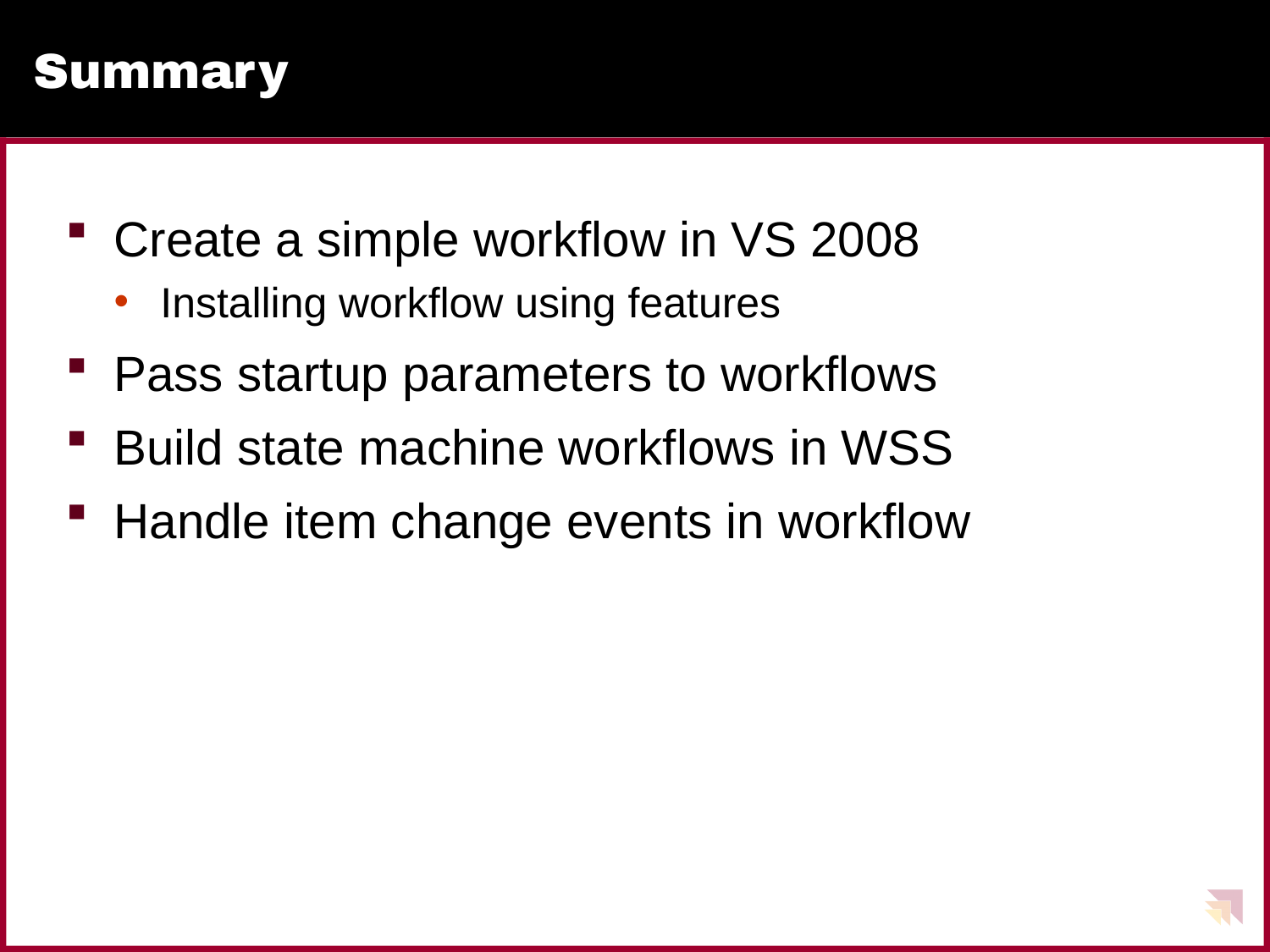

# Summary
Create a simple workflow in VS 2008
Installing workflow using features
Pass startup parameters to workflows
Build state machine workflows in WSS
Handle item change events in workflow